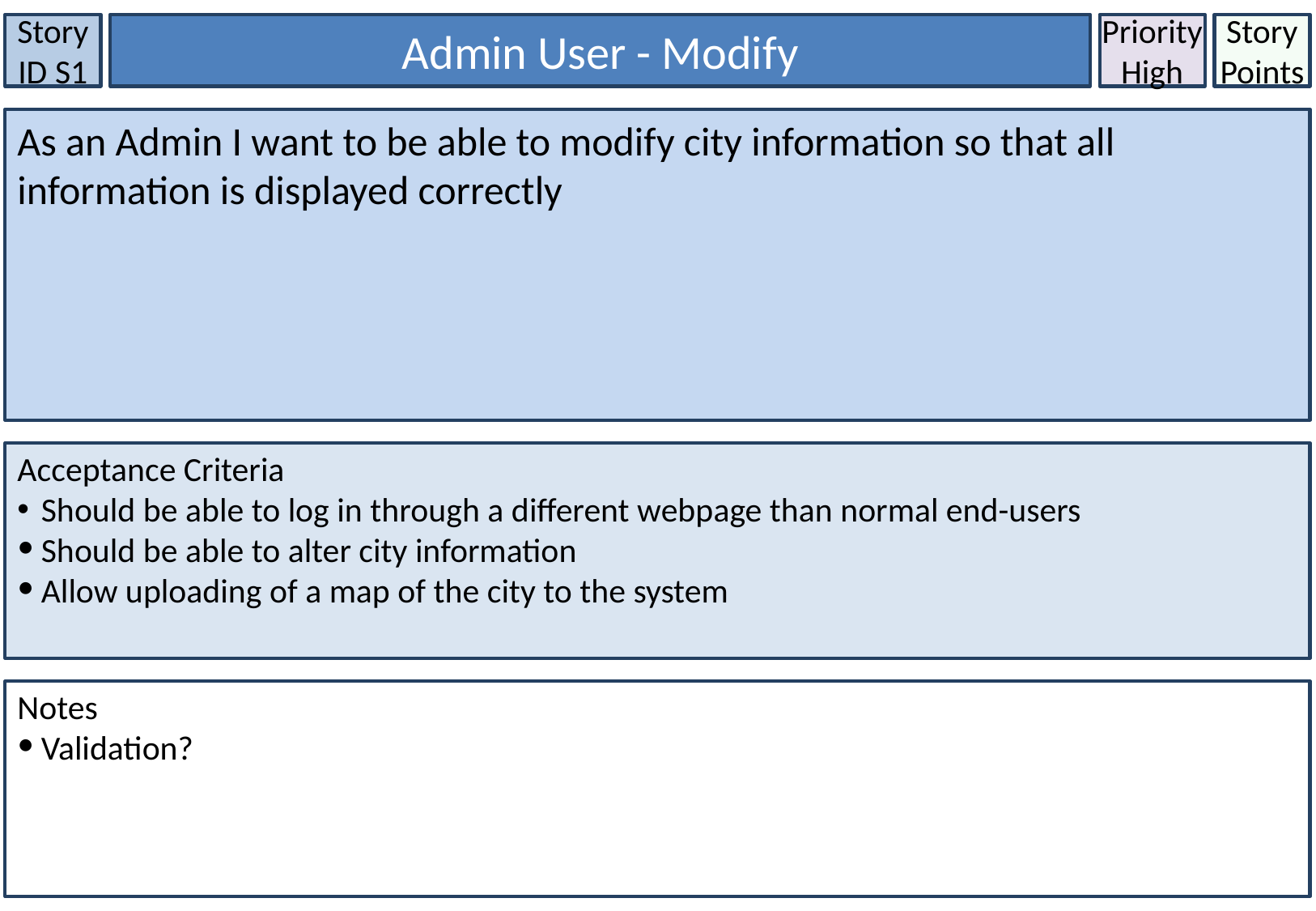

Story ID S1
Admin User - Modify
Priority
High
Story Points
As an Admin I want to be able to modify city information so that all information is displayed correctly
Acceptance Criteria
Should be able to log in through a different webpage than normal end-users
Should be able to alter city information
Allow uploading of a map of the city to the system
Notes
Validation?